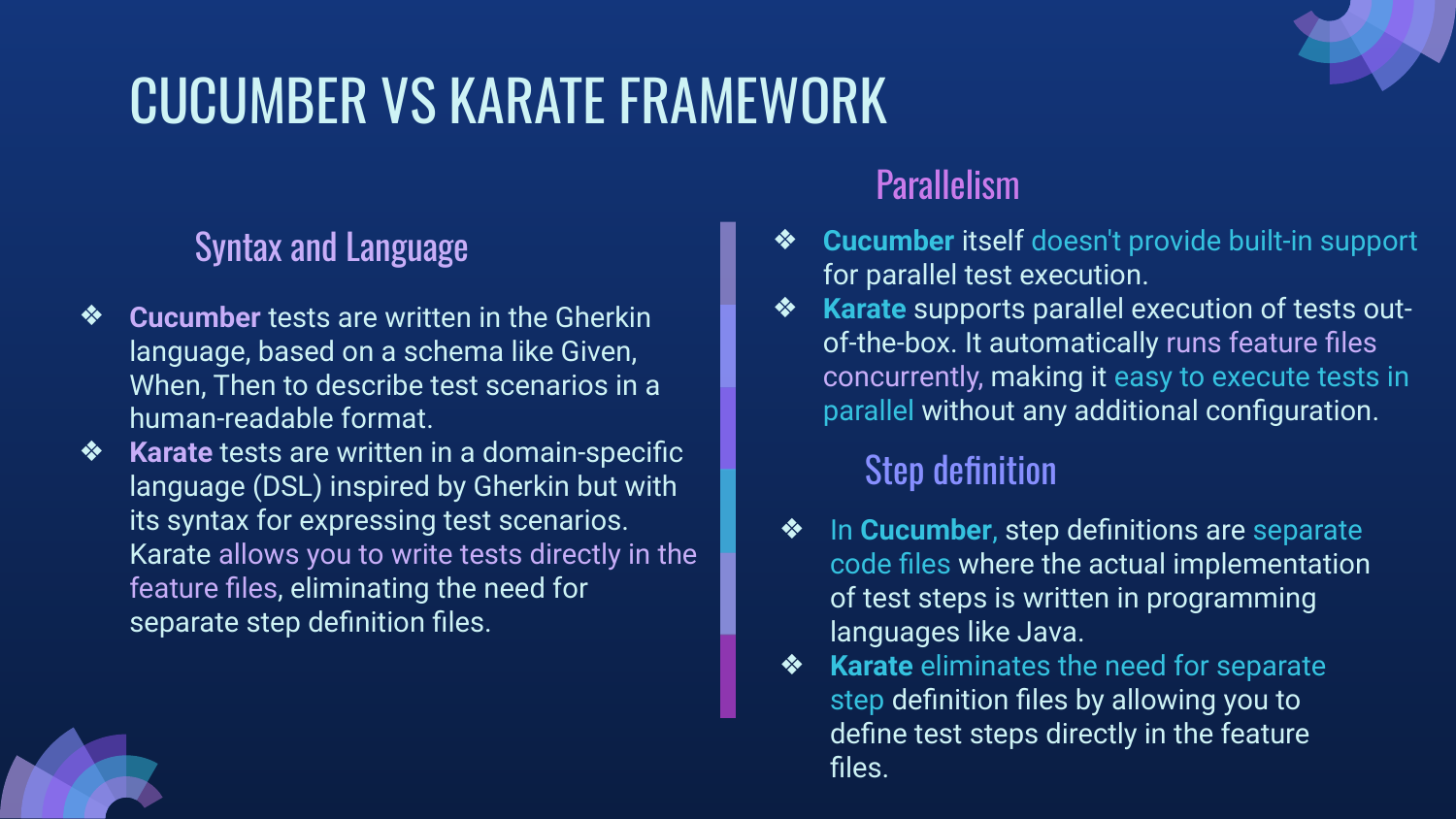

# CUCUMBER VS KARATE FRAMEWORK
Parallelism
Cucumber itself doesn't provide built-in support for parallel test execution.
Karate supports parallel execution of tests out-of-the-box. It automatically runs feature files concurrently, making it easy to execute tests in parallel without any additional configuration.

Syntax and Language

Cucumber tests are written in the Gherkin language, based on a schema like Given, When, Then to describe test scenarios in a human-readable format.
Karate tests are written in a domain-specific language (DSL) inspired by Gherkin but with its syntax for expressing test scenarios. Karate allows you to write tests directly in the feature files, eliminating the need for separate step definition files.

Step definition
In Cucumber, step definitions are separate code files where the actual implementation of test steps is written in programming languages like Java.
Karate eliminates the need for separate step definition files by allowing you to define test steps directly in the feature files.